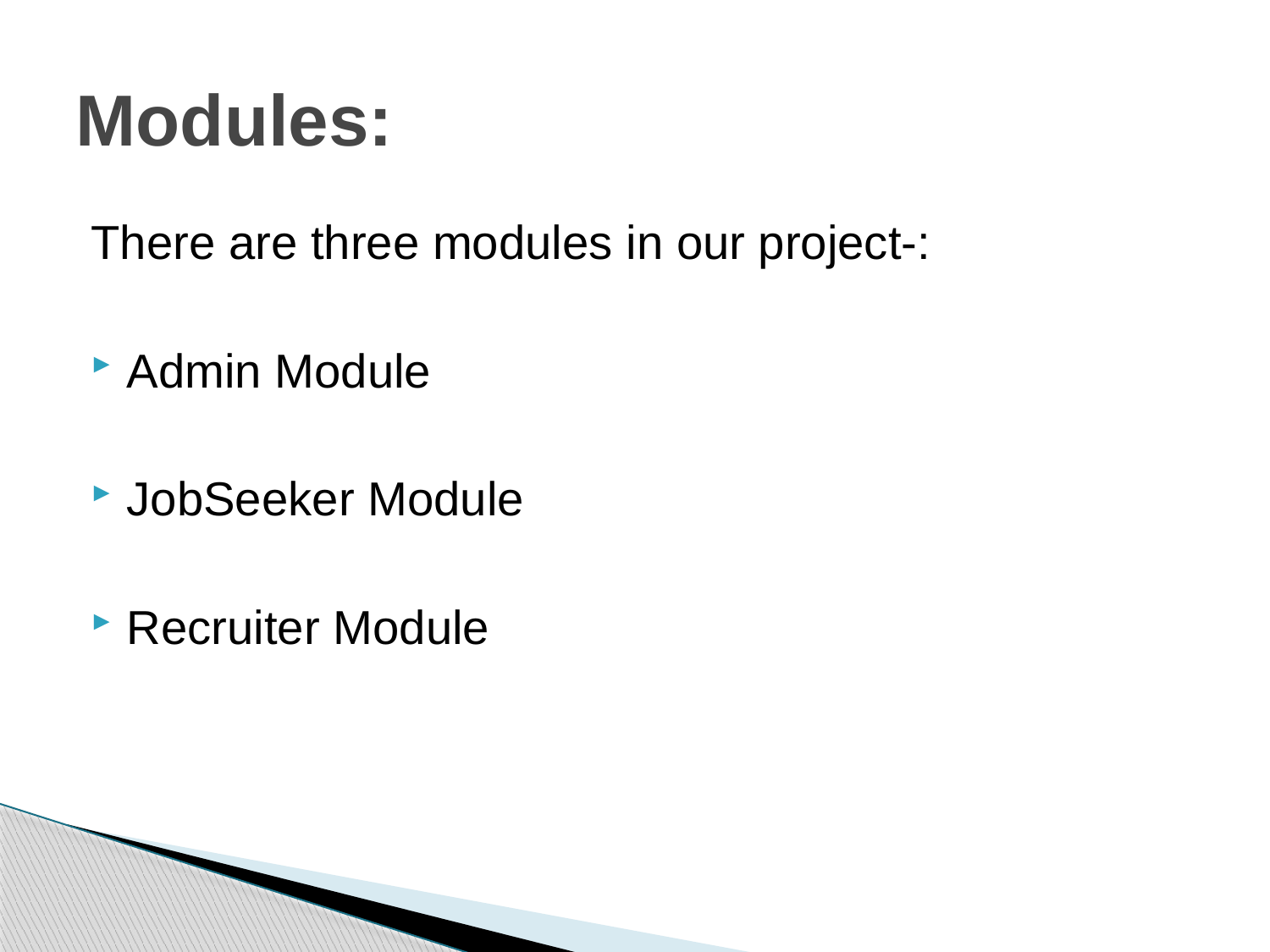

# Modules:
There are three modules in our project-:

Admin Module

JobSeeker Module

Recruiter Module